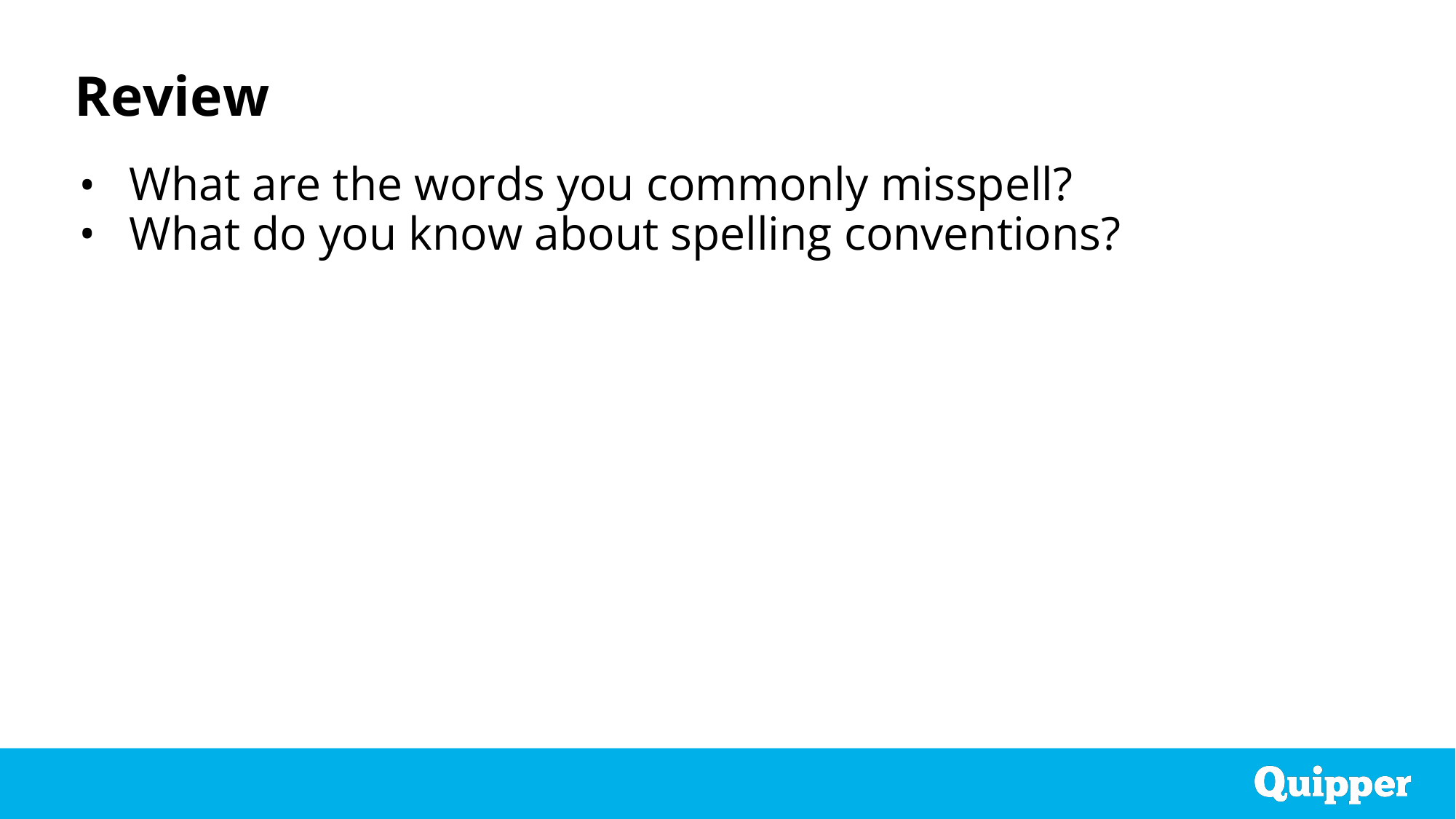

# Review
What are the words you commonly misspell?
What do you know about spelling conventions?